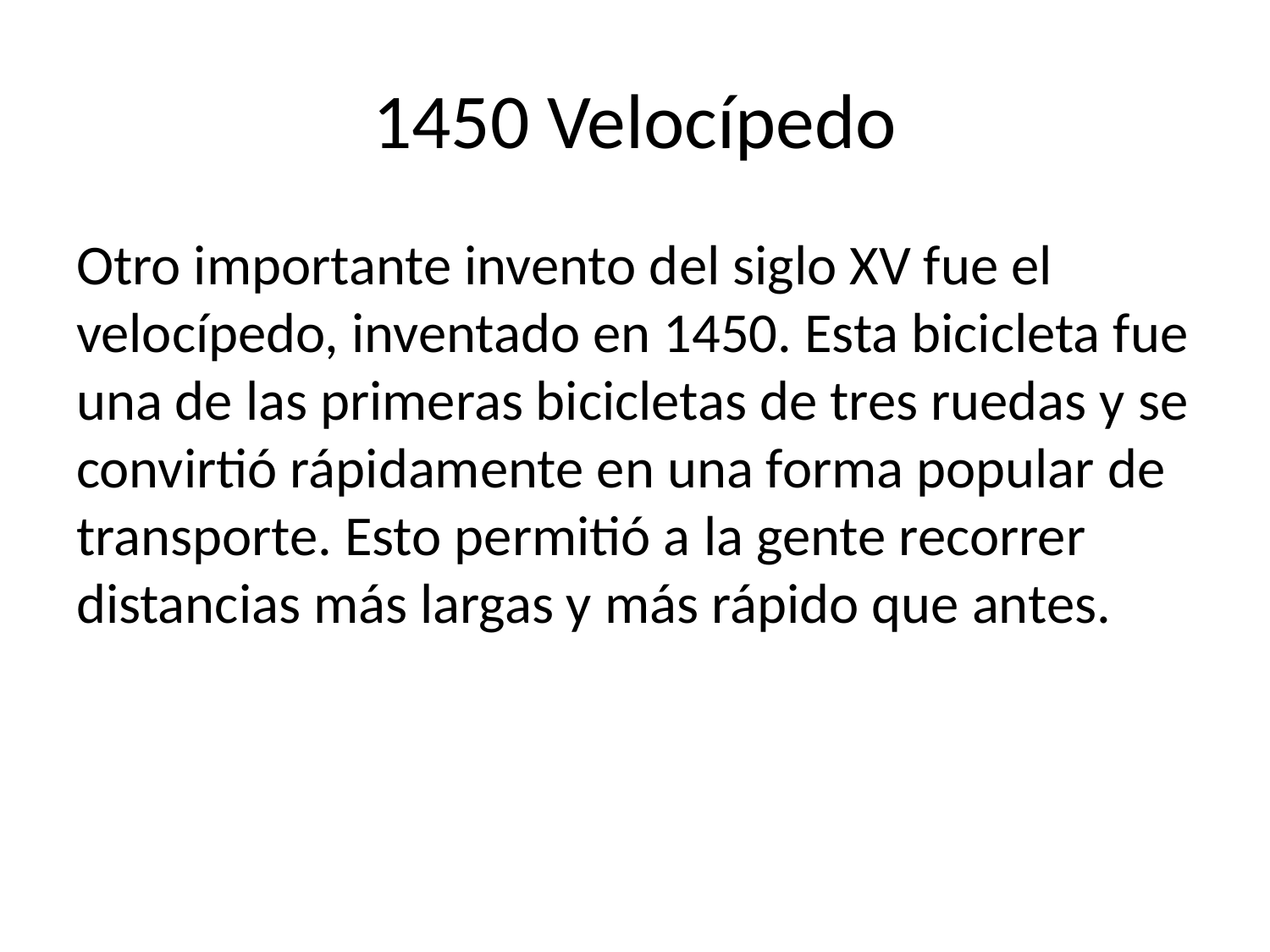

# 1450 Velocípedo
Otro importante invento del siglo XV fue el velocípedo, inventado en 1450. Esta bicicleta fue una de las primeras bicicletas de tres ruedas y se convirtió rápidamente en una forma popular de transporte. Esto permitió a la gente recorrer distancias más largas y más rápido que antes.